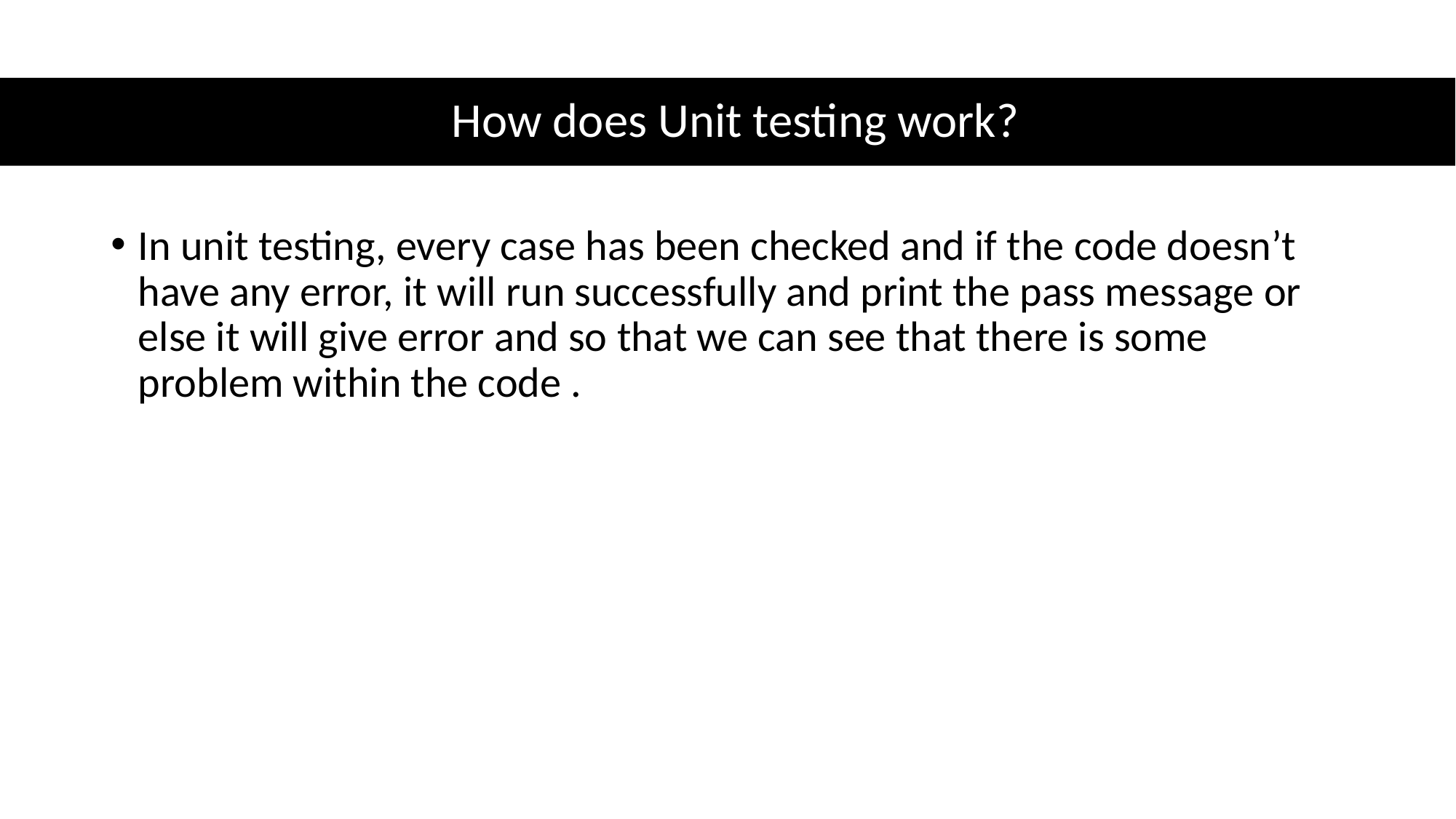

# How does Unit testing work?

In unit testing, every case has been checked and if the code doesn’t have any error, it will run successfully and print the pass message or else it will give error and so that we can see that there is some problem within the code .